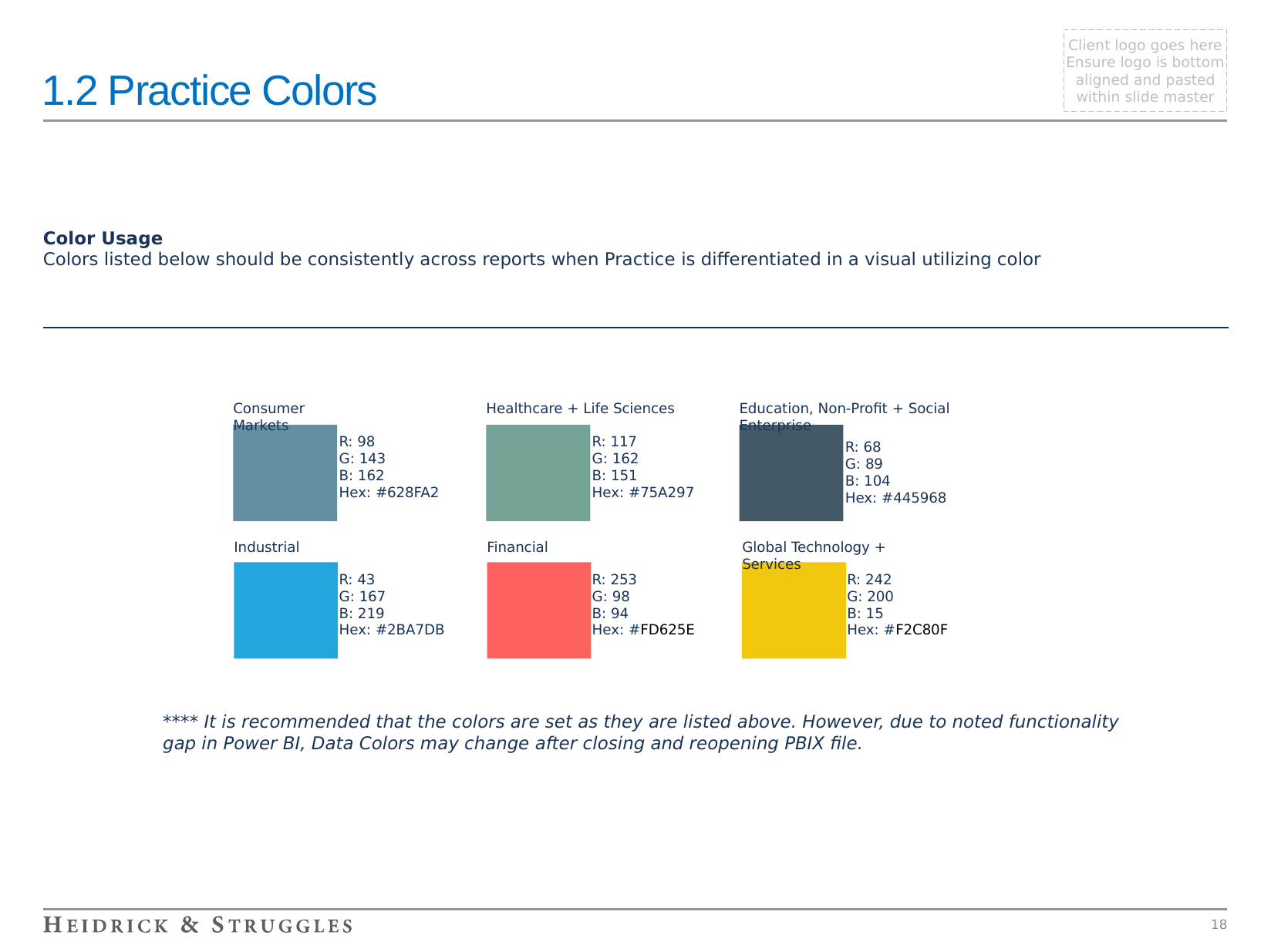

1.2 Practice Colors
Color Usage
Colors listed below should be consistently across reports when Practice is differentiated in a visual utilizing color
Consumer Markets

R: 98
G: 143
B: 162
Hex: #628FA2
Healthcare + Life Sciences

R: 117
G: 162
B: 151
Hex: #75A297
Education, Non-Profit + Social Enterprise

R: 68
G: 89
B: 104
Hex: #445968
Industrial

R: 43
G: 167
B: 219
Hex: #2BA7DB
Financial

R: 253
G: 98
B: 94
Hex: #FD625E
Global Technology + Services

R: 242
G: 200
B: 15
Hex: #F2C80F
**** It is recommended that the colors are set as they are listed above. However, due to noted functionality gap in Power BI, Data Colors may change after closing and reopening PBIX file.